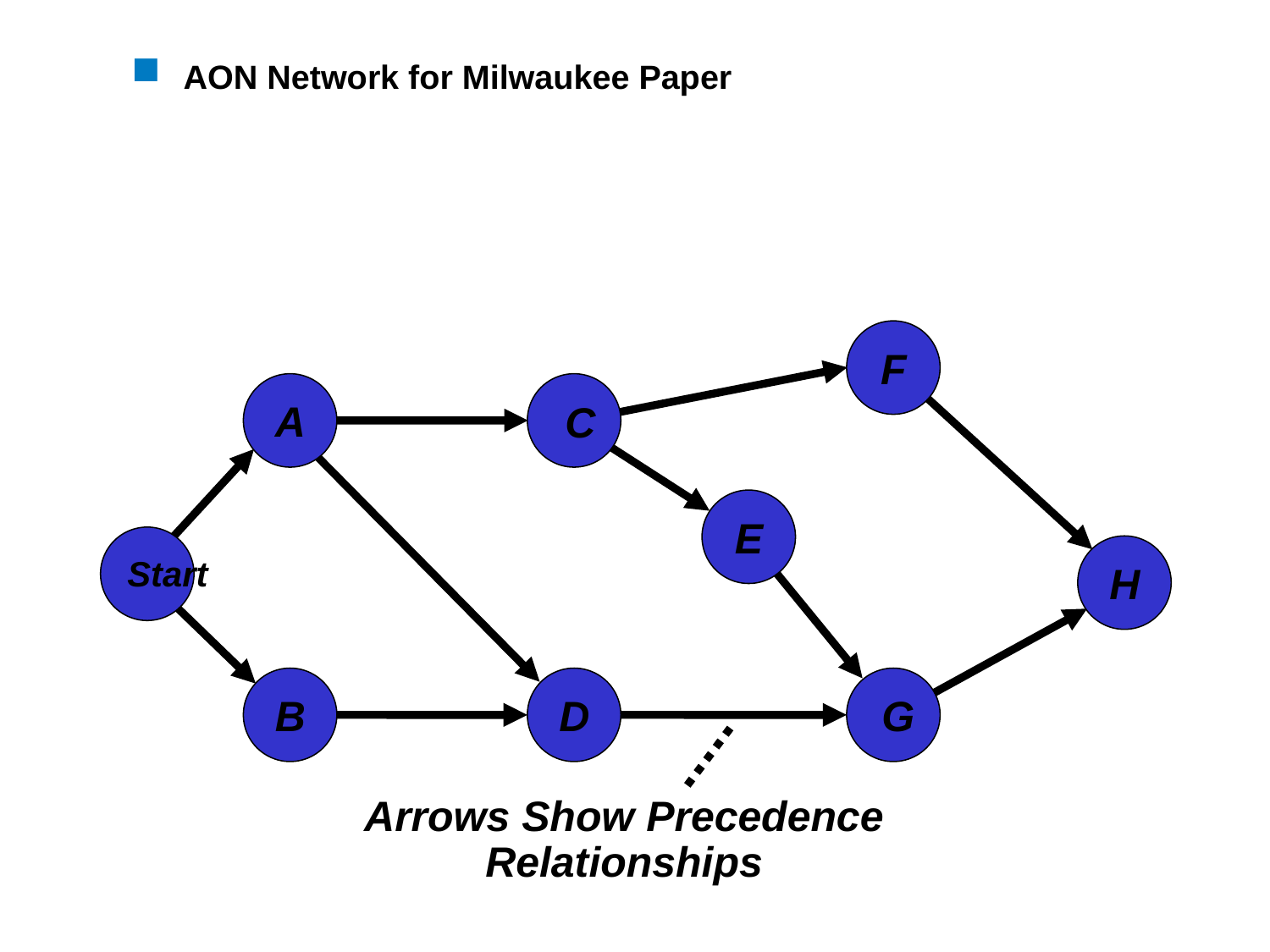

# AON Network for Milwaukee Paper

F

E

H

G

A

C

Start

B

D

Arrows Show Precedence Relationships